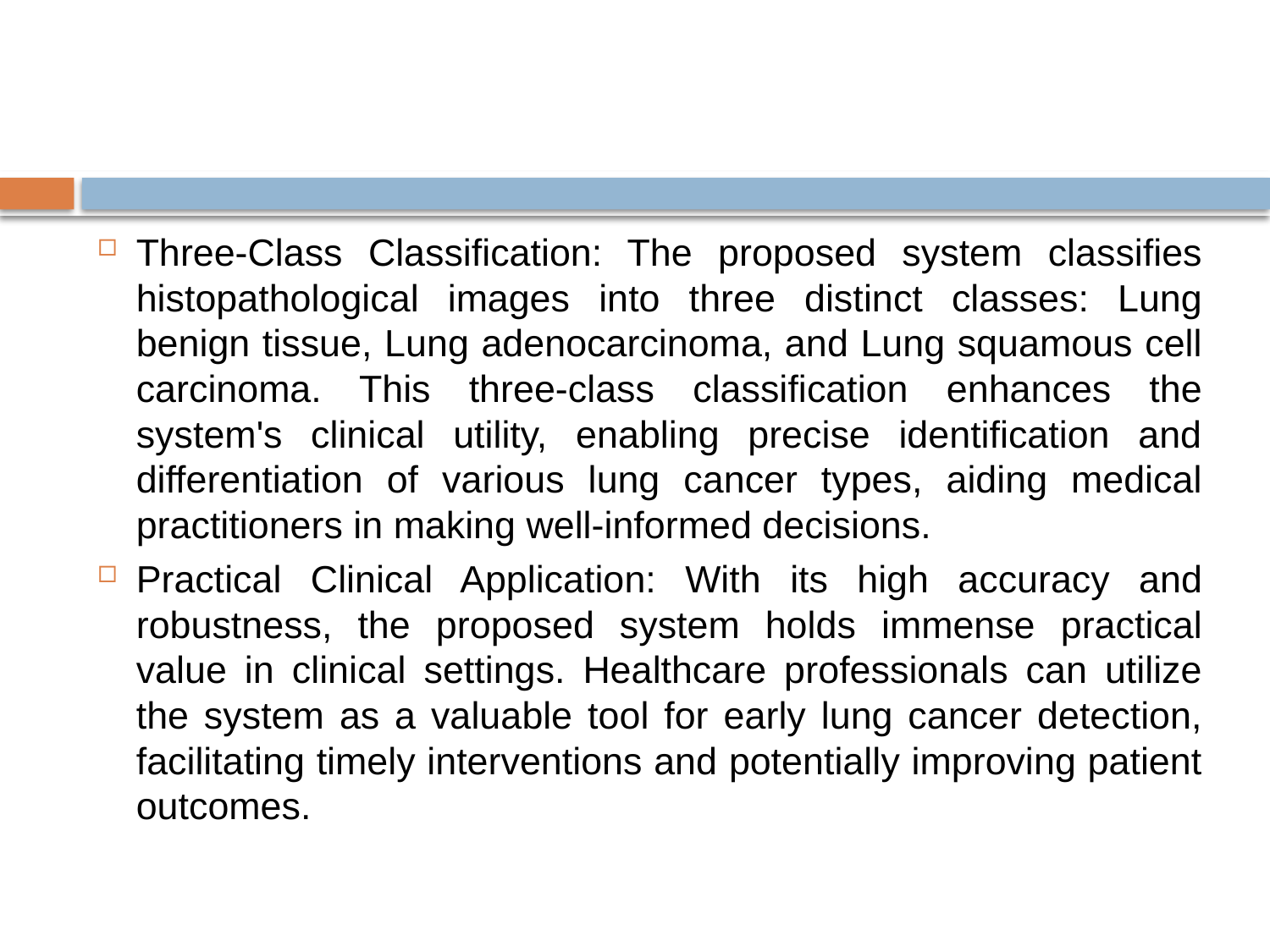

#
Three-Class Classification: The proposed system classifies histopathological images into three distinct classes: Lung benign tissue, Lung adenocarcinoma, and Lung squamous cell carcinoma. This three-class classification enhances the system's clinical utility, enabling precise identification and differentiation of various lung cancer types, aiding medical practitioners in making well-informed decisions.
Practical Clinical Application: With its high accuracy and robustness, the proposed system holds immense practical value in clinical settings. Healthcare professionals can utilize the system as a valuable tool for early lung cancer detection, facilitating timely interventions and potentially improving patient outcomes.